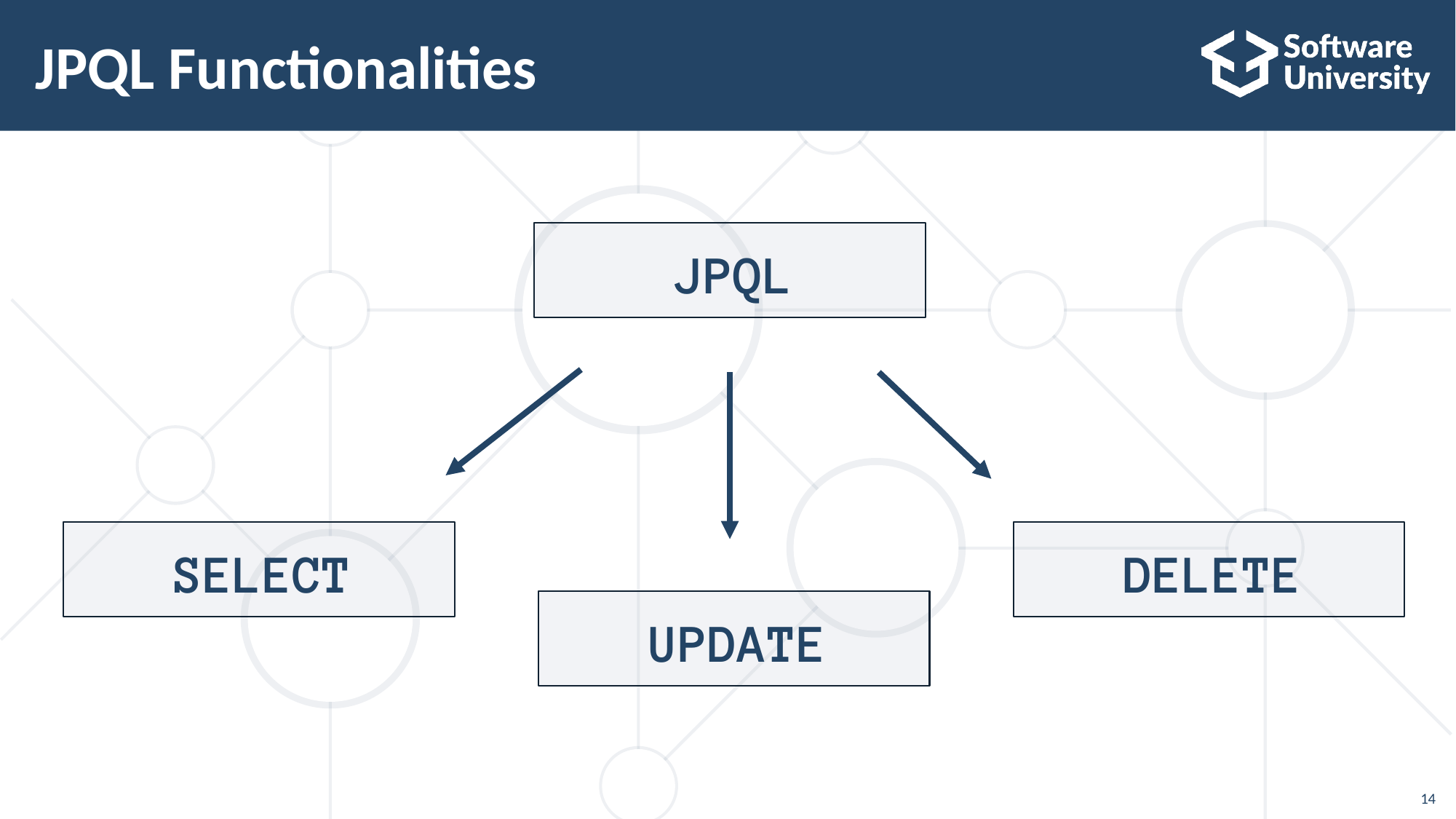

# JPQL Functionalities
JPQL
SELECT
DELETE
UPDATE
14